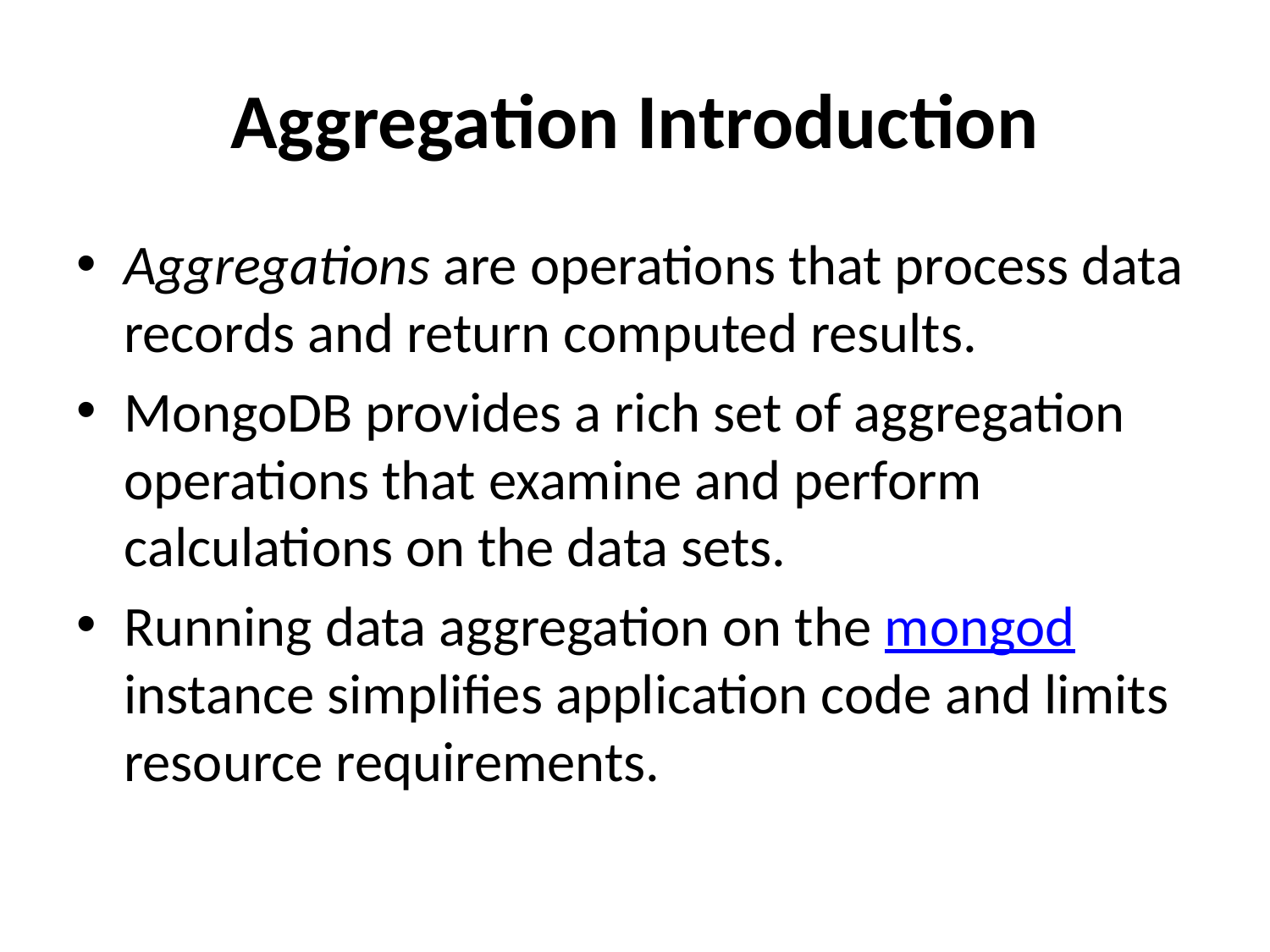

# Aggregation Introduction
Aggregations are operations that process data records and return computed results.
MongoDB provides a rich set of aggregation operations that examine and perform calculations on the data sets.
Running data aggregation on the mongod instance simplifies application code and limits resource requirements.